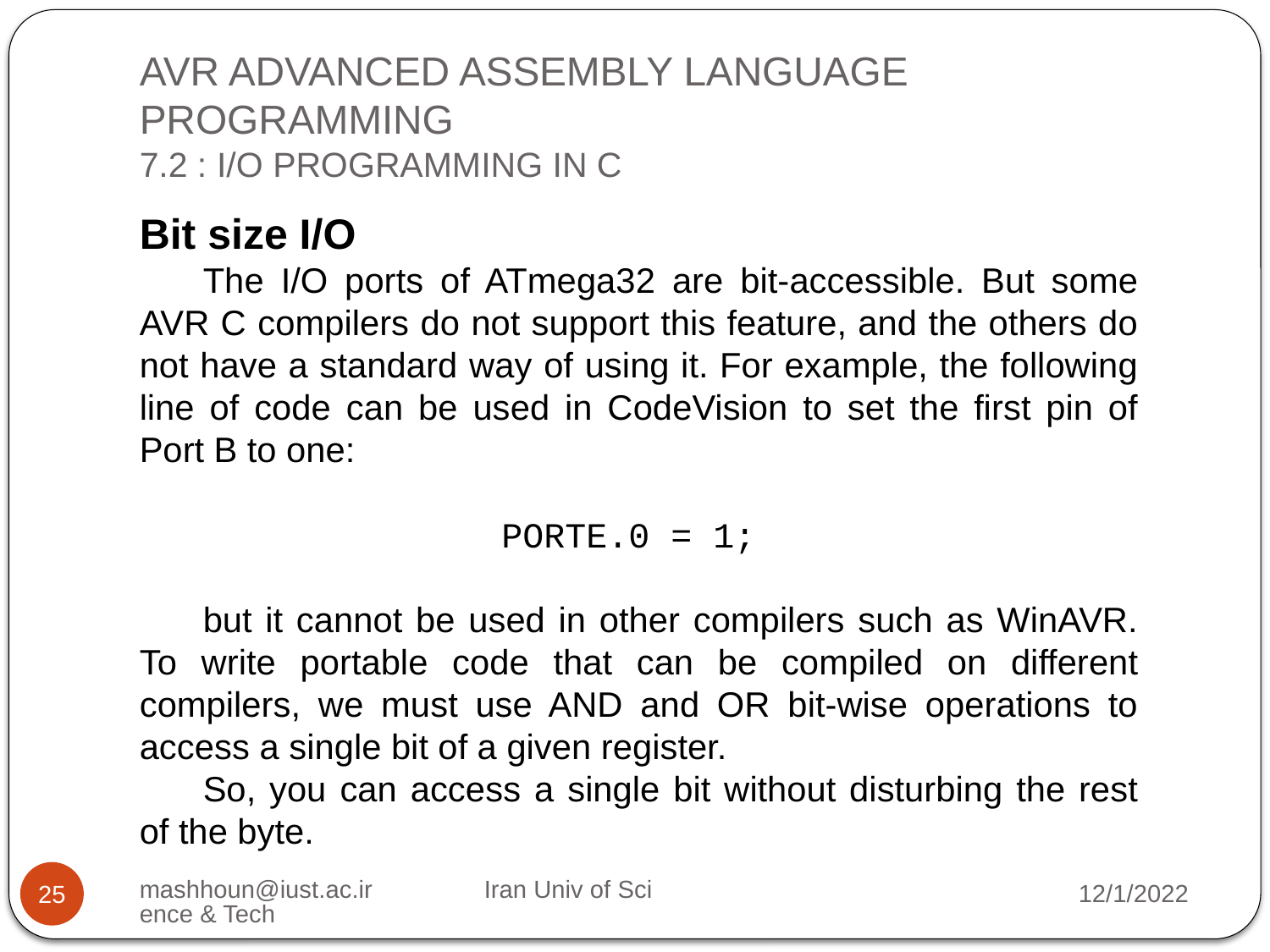

# AVR ADVANCED ASSEMBLY LANGUAGE PROGRAMMING 7.2 : I/O PROGRAMMING IN C
Bit size I/O
The I/O ports of ATmega32 are bit-accessible. But some AVR C compilers do not support this feature, and the others do not have a standard way of using it. For example, the following line of code can be used in CodeVision to set the first pin of Port B to one:

PORTE.0 = 1;

but it cannot be used in other compilers such as WinAVR. To write portable code that can be compiled on different compilers, we must use AND and OR bit-wise operations to access a single bit of a given register.
So, you can access a single bit without disturbing the rest of the byte.
mashhoun@iust.ac.ir                Iran Univ of Science & Tech
12/1/2022
25